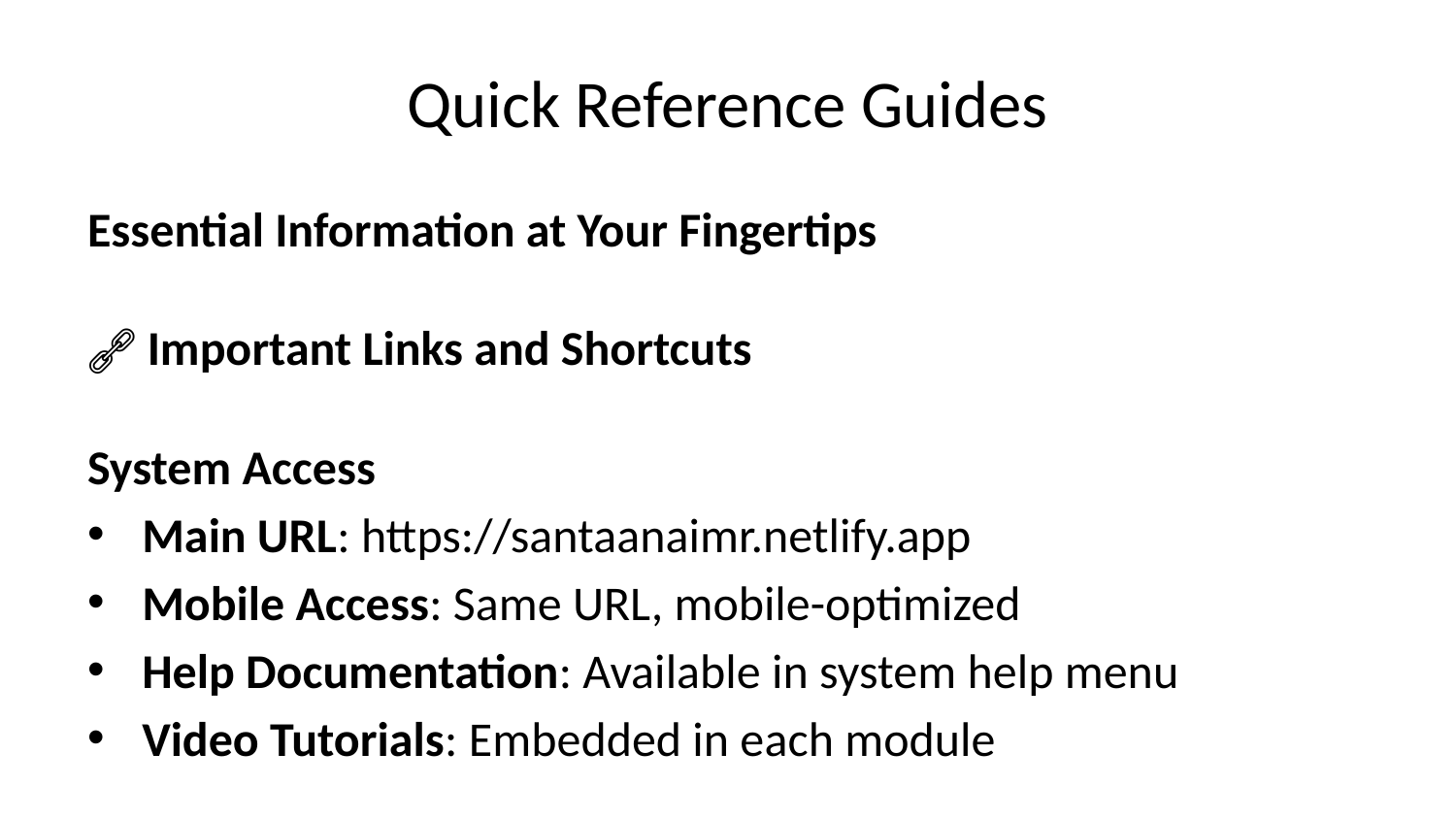

# Quick Reference Guides
Essential Information at Your Fingertips
🔗 Important Links and Shortcuts
System Access
Main URL: https://santaanaimr.netlify.app
Mobile Access: Same URL, mobile-optimized
Help Documentation: Available in system help menu
Video Tutorials: Embedded in each module
Keyboard Shortcuts
Navigation:
├── Ctrl+H: Home dashboard
├── Ctrl+P: Patient search
├── Ctrl+A: Add new appointment
├── Ctrl+R: Generate report
├── Ctrl+S: Save current work
└── F1: Help and support
📞 Support and Help
Getting Help
In-System Help: Click help icon in any screen
Live Chat: Available during business hours
Email Support: support@santaanemr.com
Phone Support: [Support phone number]
Video Tutorials: Step-by-step guides
Training Resources
User Manual: Complete system documentation
Video Library: Training videos for all functions
FAQ Database: Common questions and answers
Best Practices Guide: Optimization tips
Troubleshooting Guide: Problem resolution steps
✅ Daily Checklist
Start of Day
☐ Log into system and check dashboard
☐ Review today’s appointments and tasks
☐ Check for system alerts or messages
☐ Verify patient preparation for procedures
During Day
☐ Update patient records in real-time
☐ Document all interactions and procedures
☐ Use AI recommendations for decision support
☐ Communicate with team through system
End of Day
☐ Complete all documentation
☐ Review pending tasks and follow-ups
☐ Check system health status
☐ Log out securely